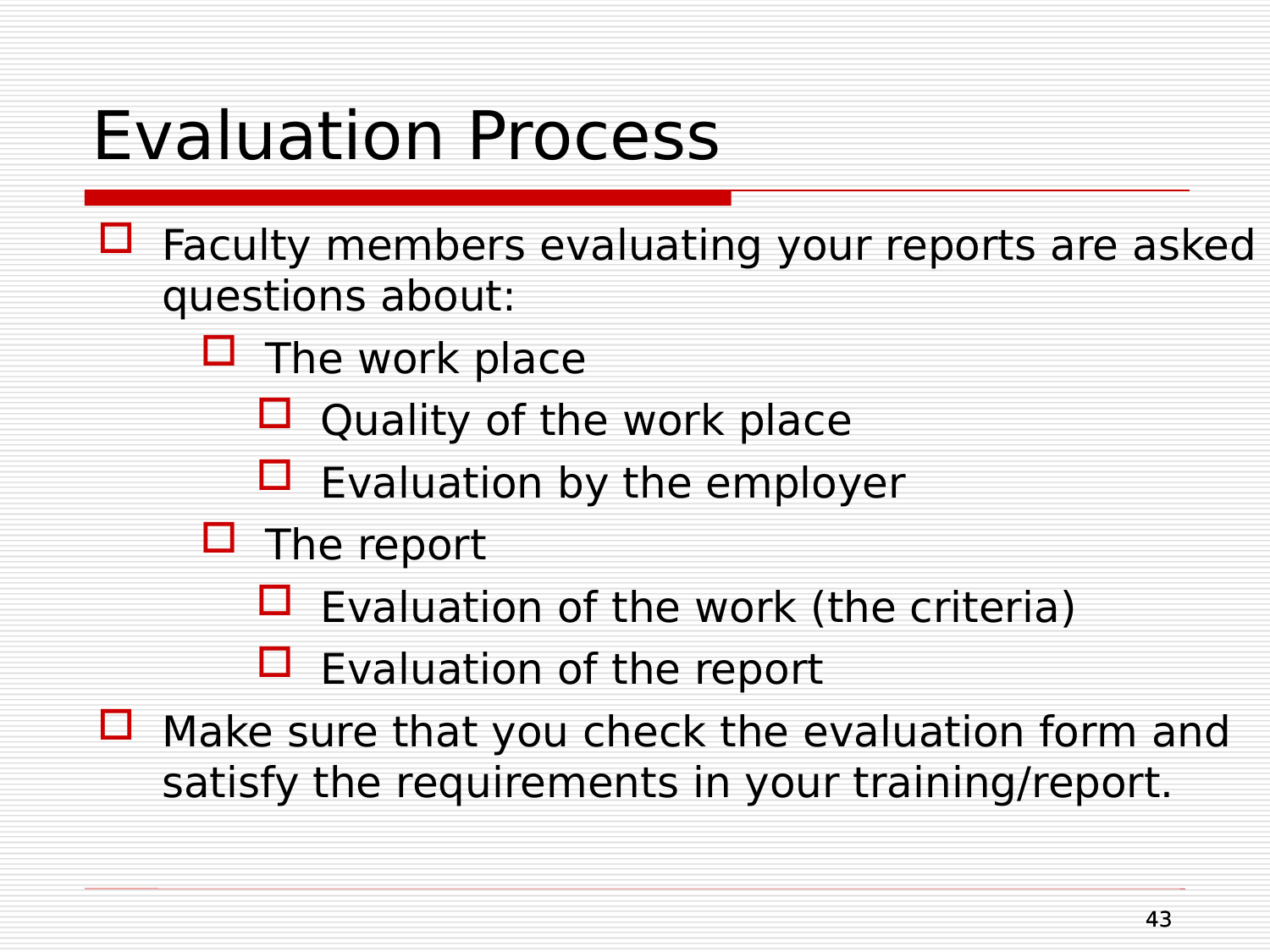

Evaluation Process
Faculty members evaluating your reports are asked questions about:
The work place
Quality of the work place
Evaluation by the employer
The report
Evaluation of the work (the criteria)
Evaluation of the report
Make sure that you check the evaluation form and satisfy the requirements in your training/report.
43
43